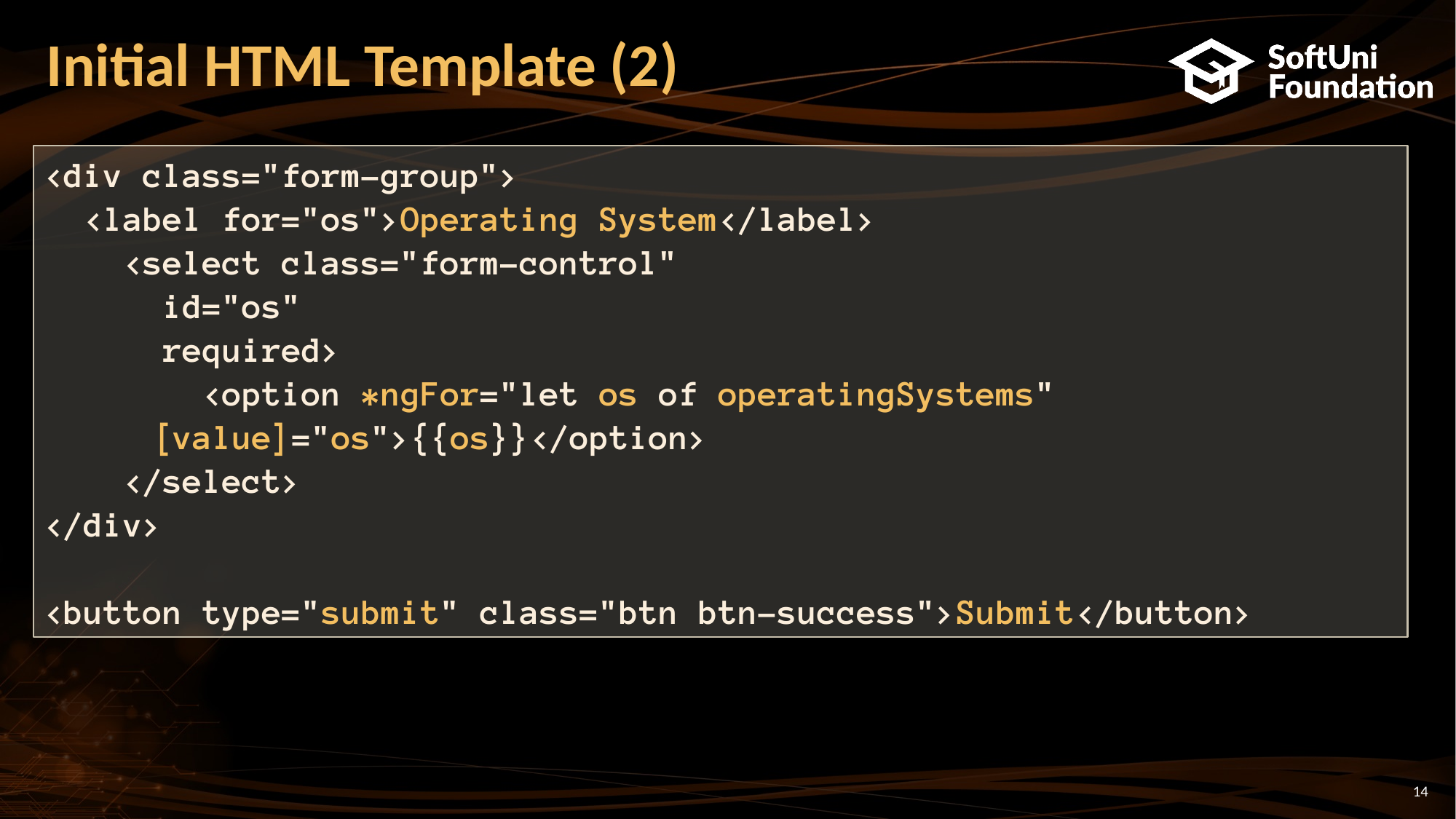

# Initial HTML Template (2)
<div class="form-group">
  <label for="os">Operating System</label>
    <select class="form-control"
      id="os"
      required>
        <option *ngFor="let os of operatingSystems"     		  	[value]="os">{{os}}</option>
    </select>
</div>

<button type="submit" class="btn btn-success">Submit</button>
14